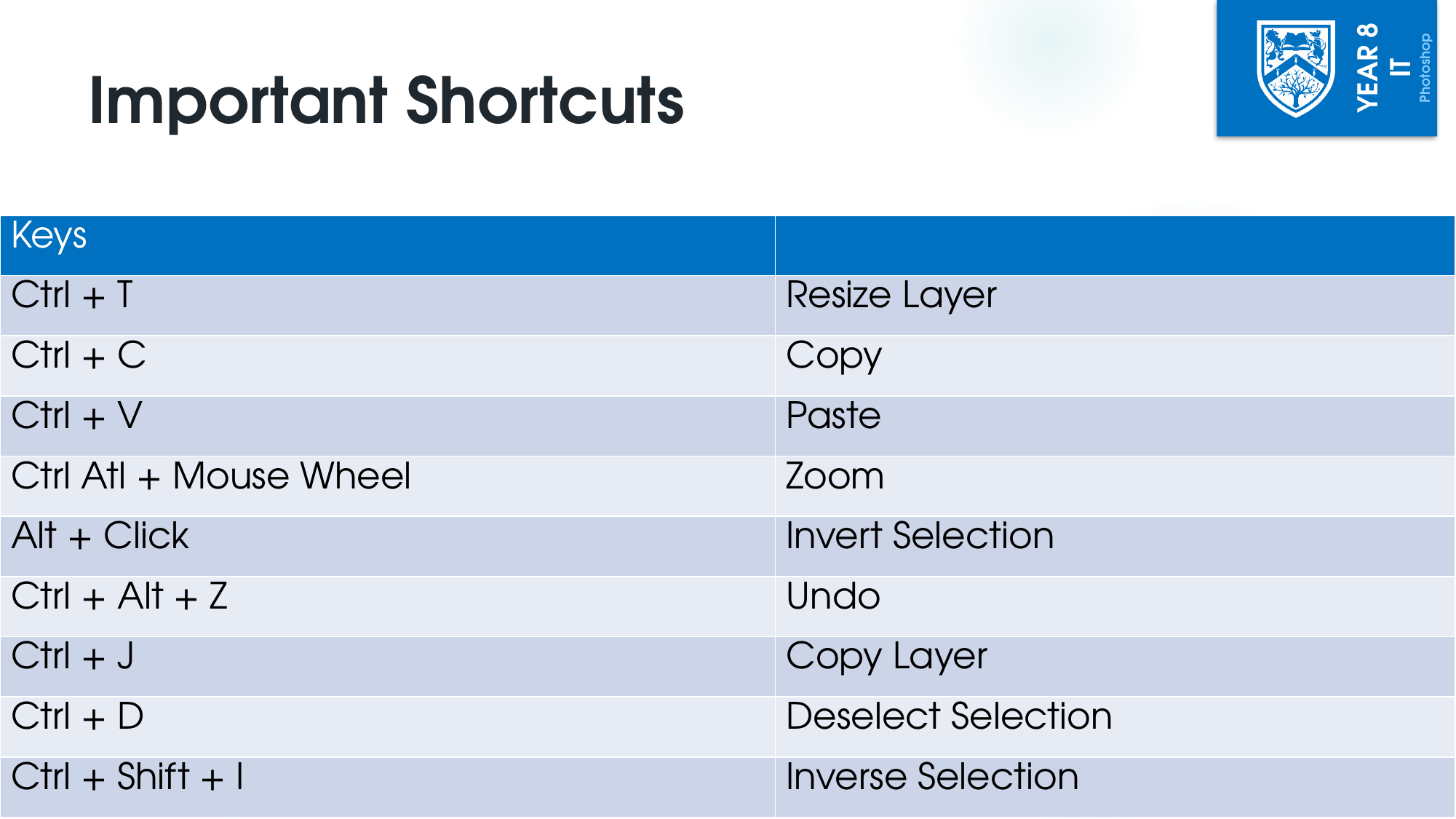

# Important Shortcuts
| Keys |  |
| --- | --- |
| Ctrl + T | Resize Layer |
| Ctrl + C | Copy |
| Ctrl + V | Paste |
| Ctrl Atl + Mouse Wheel | Zoom |
| Alt + Click | Invert Selection |
| Ctrl + Alt + Z | Undo |
| Ctrl + J | Copy Layer |
| Ctrl + D | Deselect Selection |
| Ctrl + Shift + I | Inverse Selection |